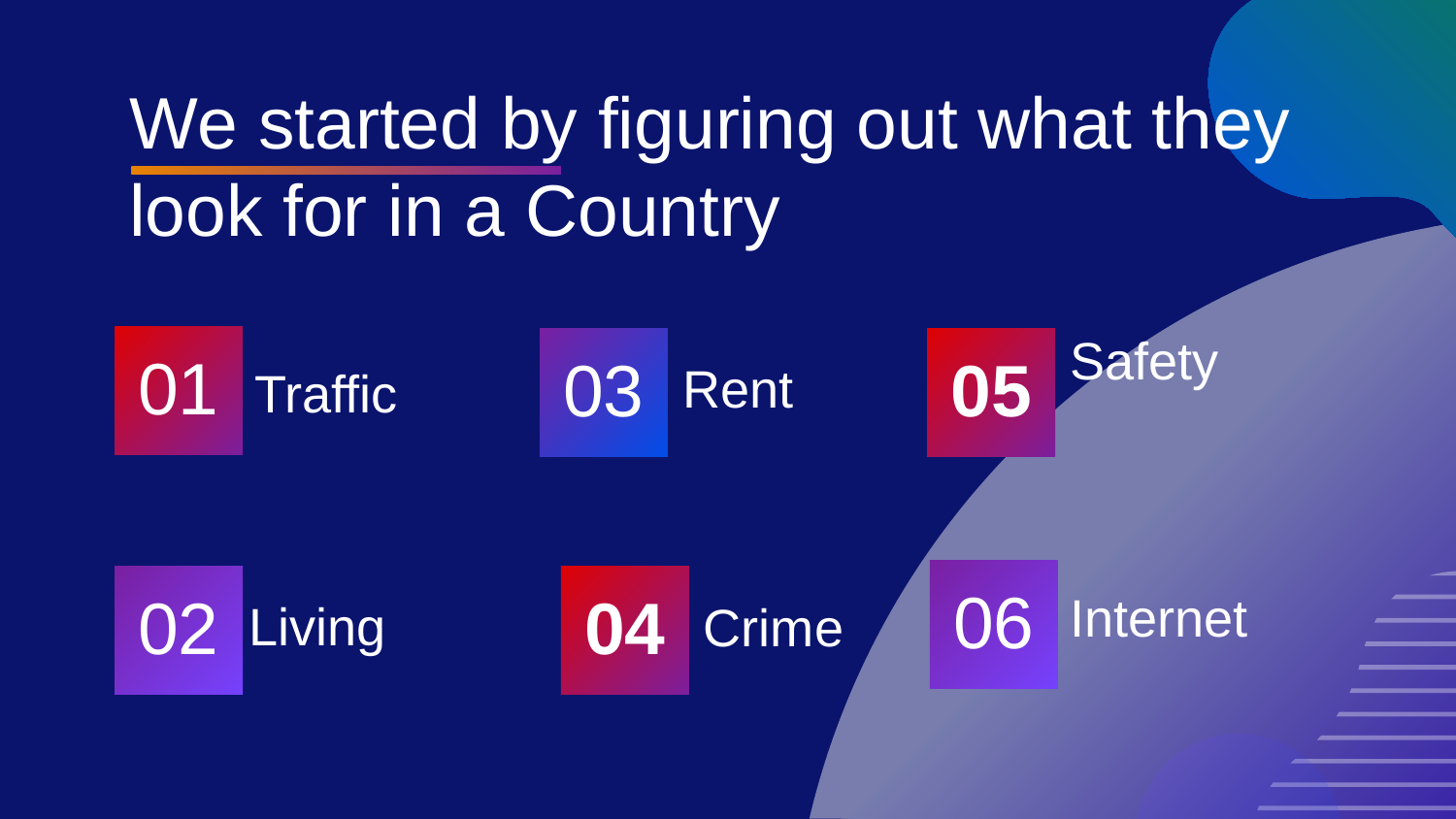

We started by figuring out what they look for in a Country

Safety
# 01
03
05
Rent
Traffic
06
02
04
Internet
Living
Crime